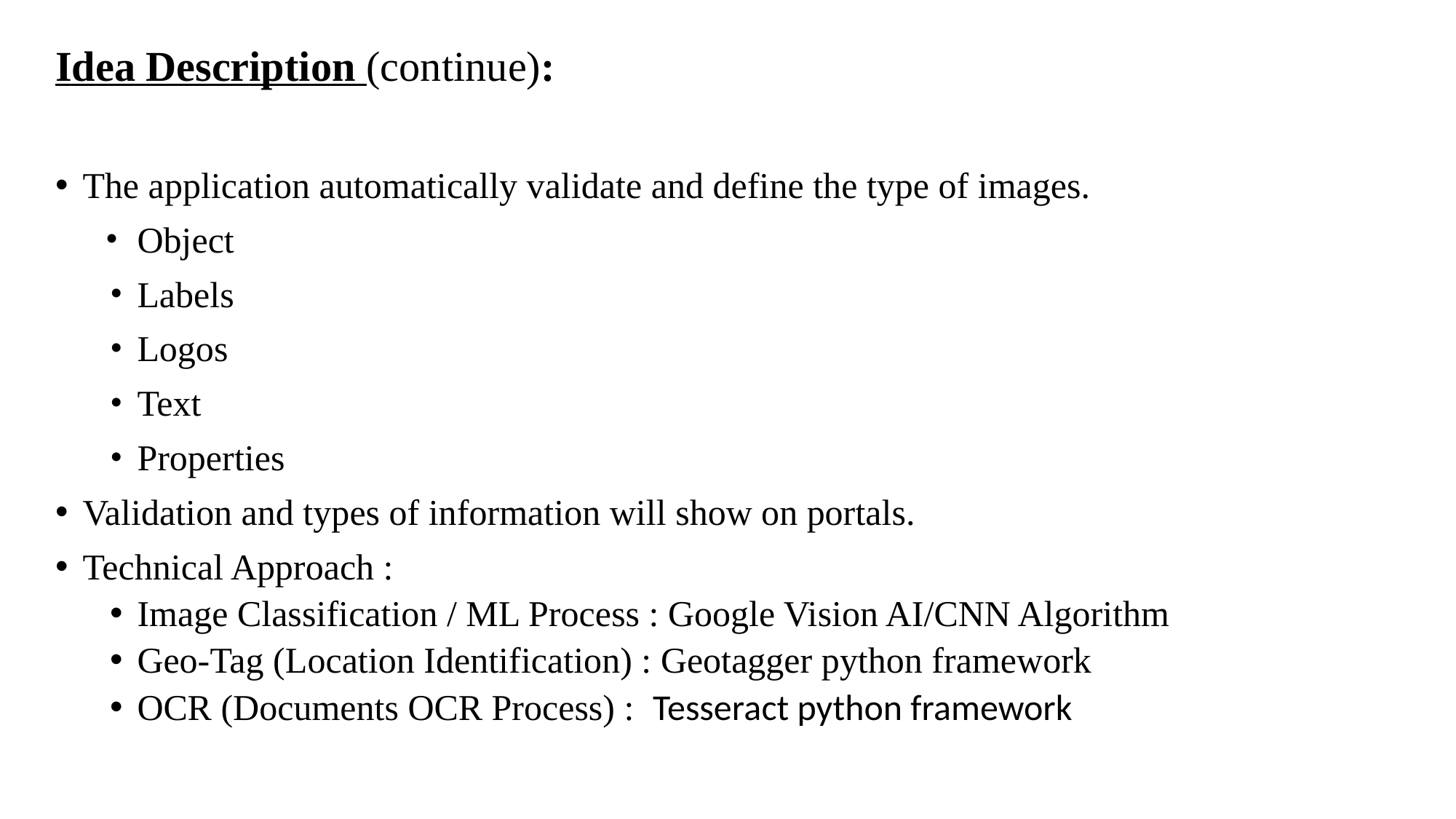

Idea Description (continue):

The application automatically validate and define the type of images.
Object
Labels
Logos
Text
Properties
Validation and types of information will show on portals.
Technical Approach :
Image Classification / ML Process : Google Vision AI/CNN Algorithm
Geo-Tag (Location Identification) : Geotagger python framework
OCR (Documents OCR Process) :  Tesseract python framework